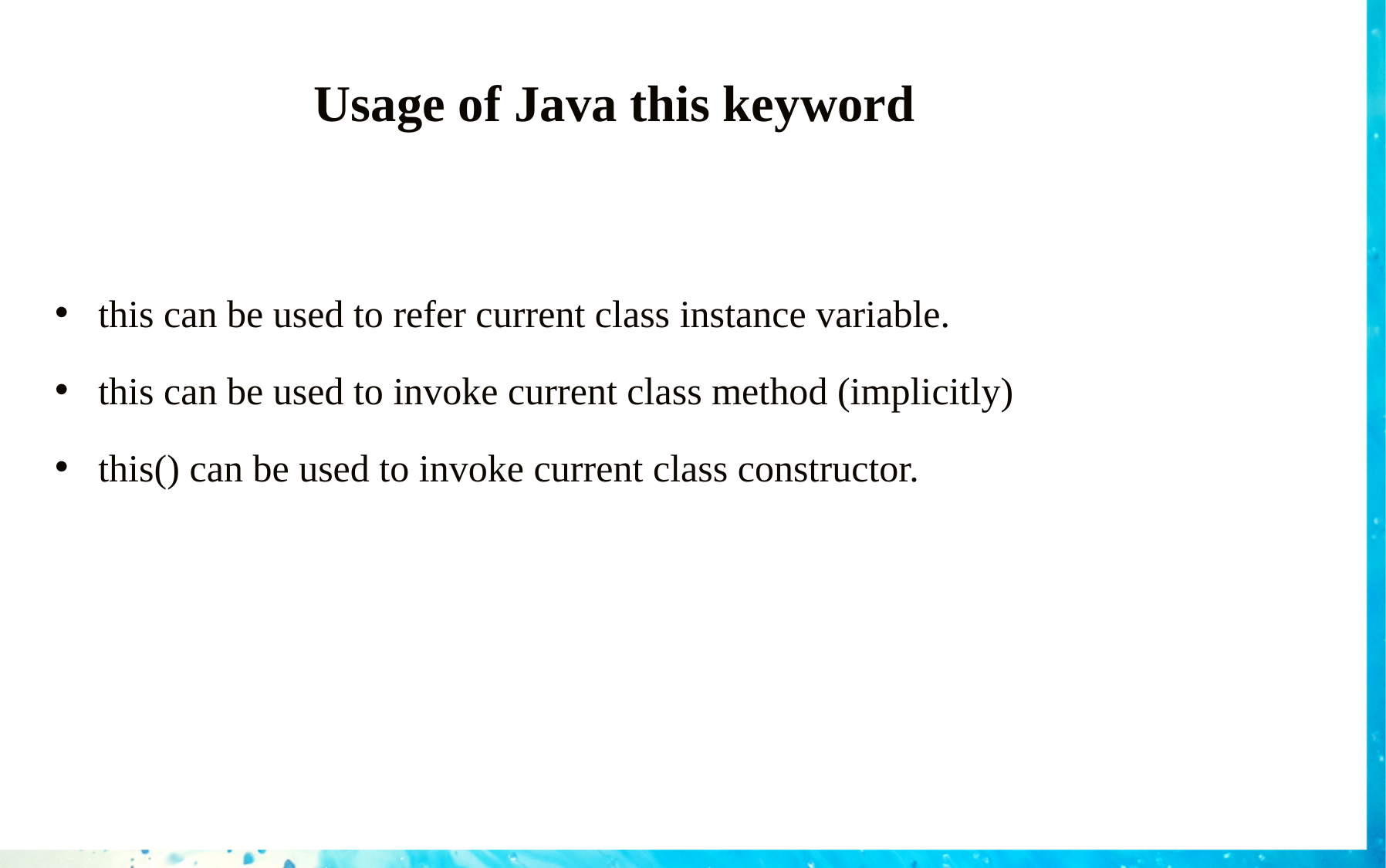

# Usage of Java this keyword

this can be used to refer current class instance variable.
this can be used to invoke current class method (implicitly)
this() can be used to invoke current class constructor.